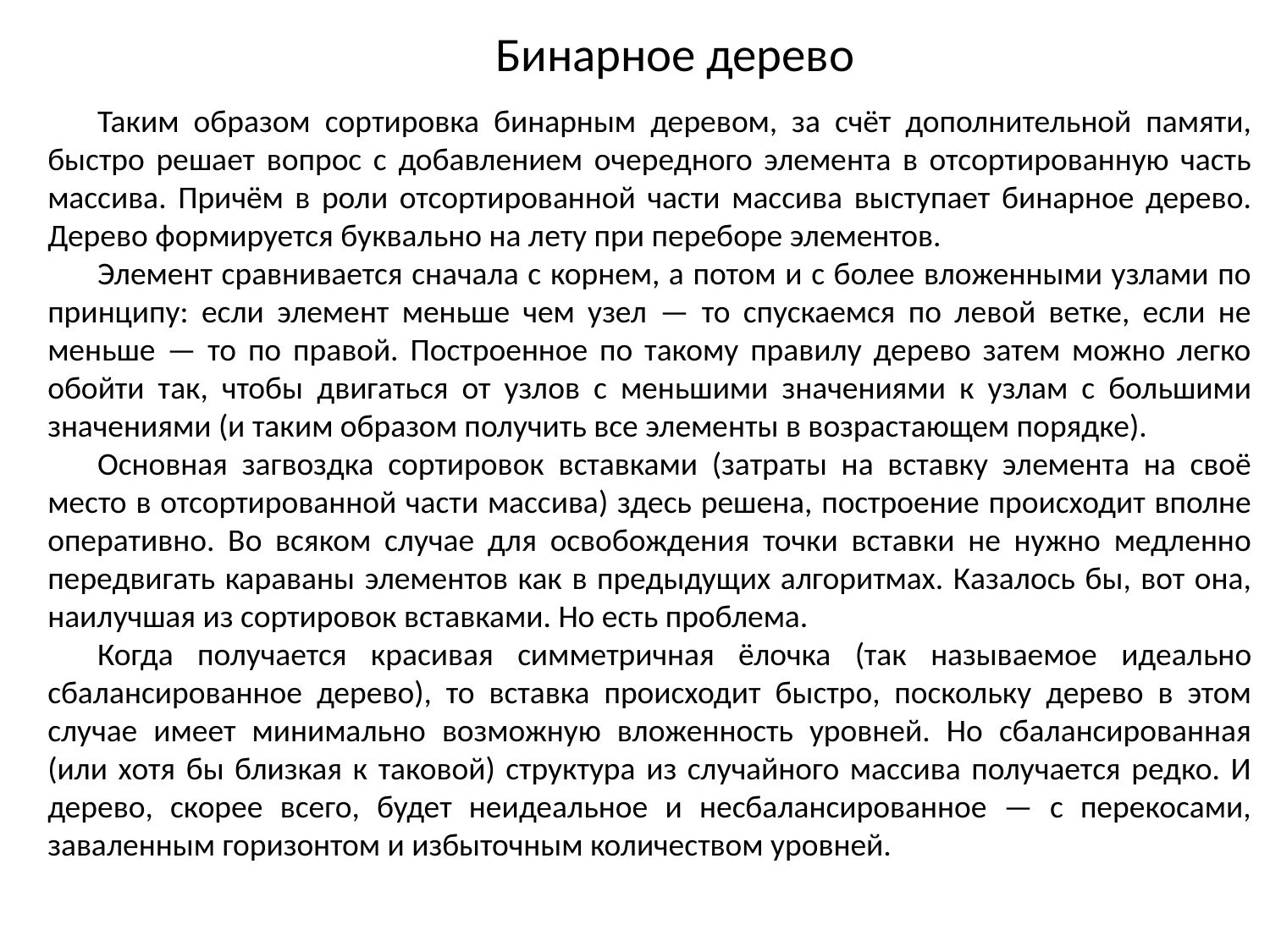

# Бинарное дерево
Таким образом сортировка бинарным деревом, за счёт дополнительной памяти, быстро решает вопрос с добавлением очередного элемента в отсортированную часть массива. Причём в роли отсортированной части массива выступает бинарное дерево. Дерево формируется буквально на лету при переборе элементов.
Элемент сравнивается сначала с корнем, а потом и с более вложенными узлами по принципу: если элемент меньше чем узел — то спускаемся по левой ветке, если не меньше — то по правой. Построенное по такому правилу дерево затем можно легко обойти так, чтобы двигаться от узлов с меньшими значениями к узлам с большими значениями (и таким образом получить все элементы в возрастающем порядке).
Основная загвоздка сортировок вставками (затраты на вставку элемента на своё место в отсортированной части массива) здесь решена, построение происходит вполне оперативно. Во всяком случае для освобождения точки вставки не нужно медленно передвигать караваны элементов как в предыдущих алгоритмах. Казалось бы, вот она, наилучшая из сортировок вставками. Но есть проблема.
Когда получается красивая симметричная ёлочка (так называемое идеально сбалансированное дерево), то вставка происходит быстро, поскольку дерево в этом случае имеет минимально возможную вложенность уровней. Но сбалансированная (или хотя бы близкая к таковой) структура из случайного массива получается редко. И дерево, скорее всего, будет неидеальное и несбалансированное — с перекосами, заваленным горизонтом и избыточным количеством уровней.